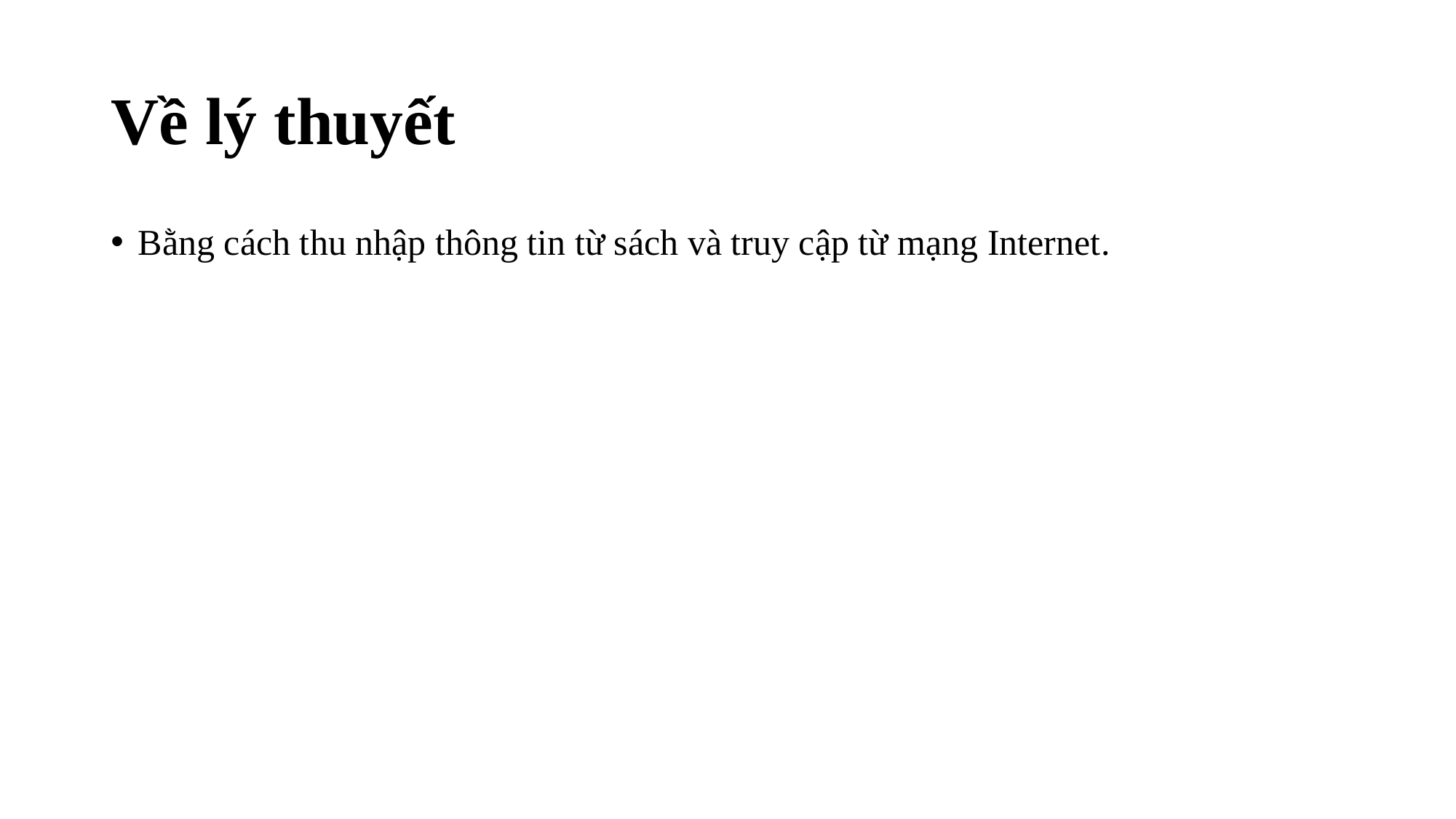

# Về lý thuyết
Bằng cách thu nhập thông tin từ sách và truy cập từ mạng Internet.